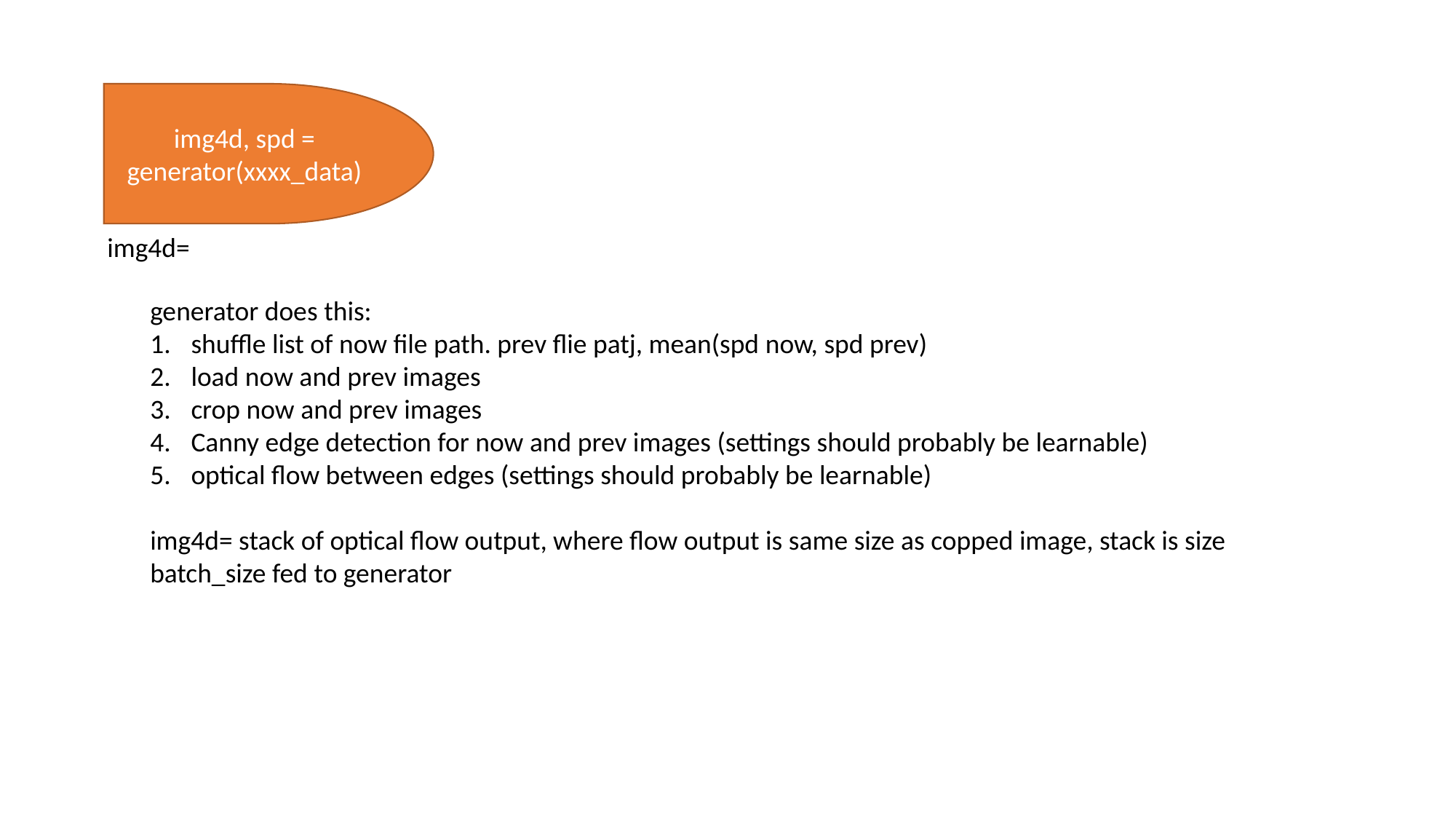

img4d, spd = generator(xxxx_data)
img4d=
generator does this:
shuffle list of now file path. prev flie patj, mean(spd now, spd prev)
load now and prev images
crop now and prev images
Canny edge detection for now and prev images (settings should probably be learnable)
optical flow between edges (settings should probably be learnable)

img4d= stack of optical flow output, where flow output is same size as copped image, stack is size batch_size fed to generator